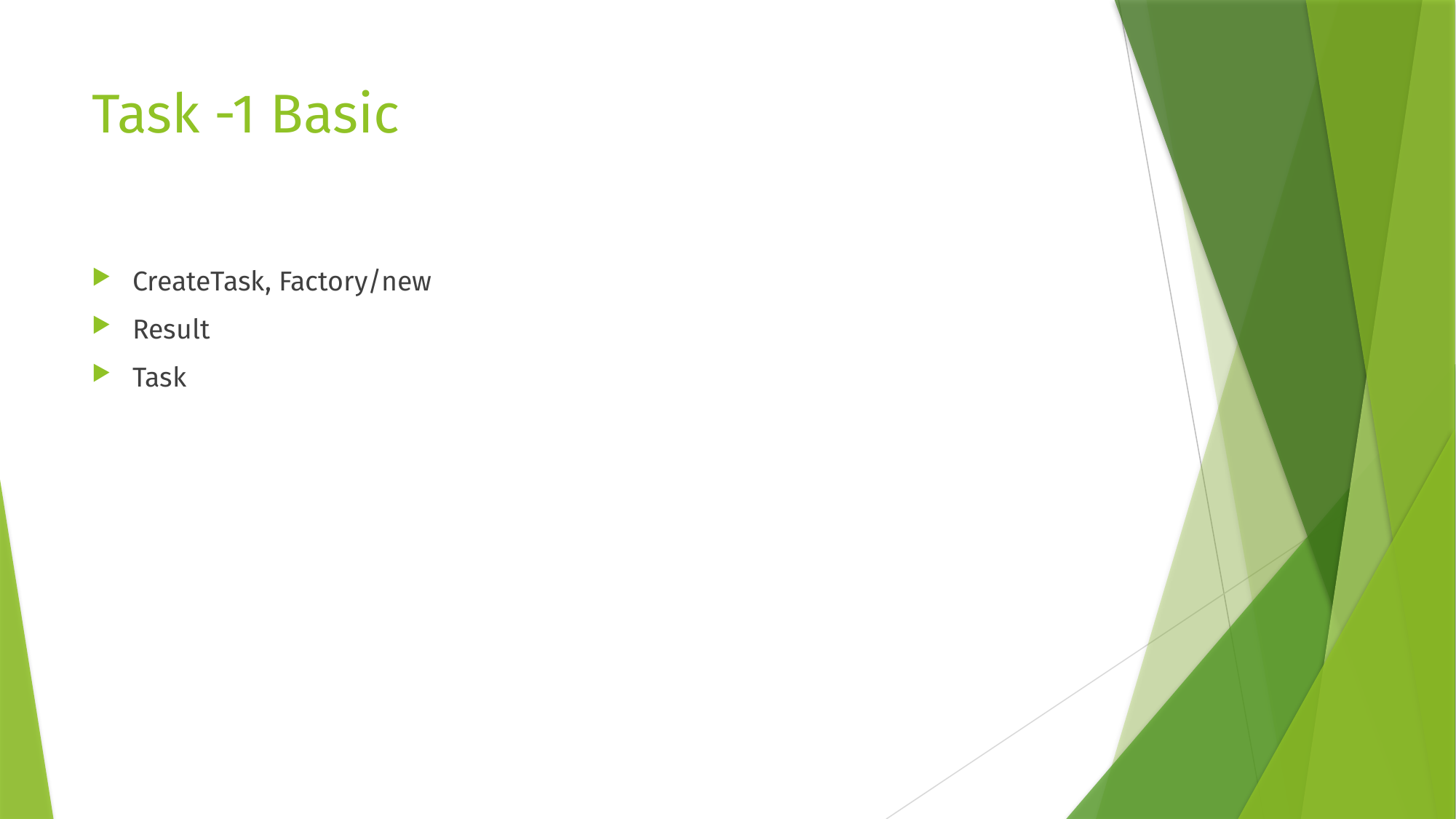

# Task -1 Basic
CreateTask, Factory/new
Result
Task